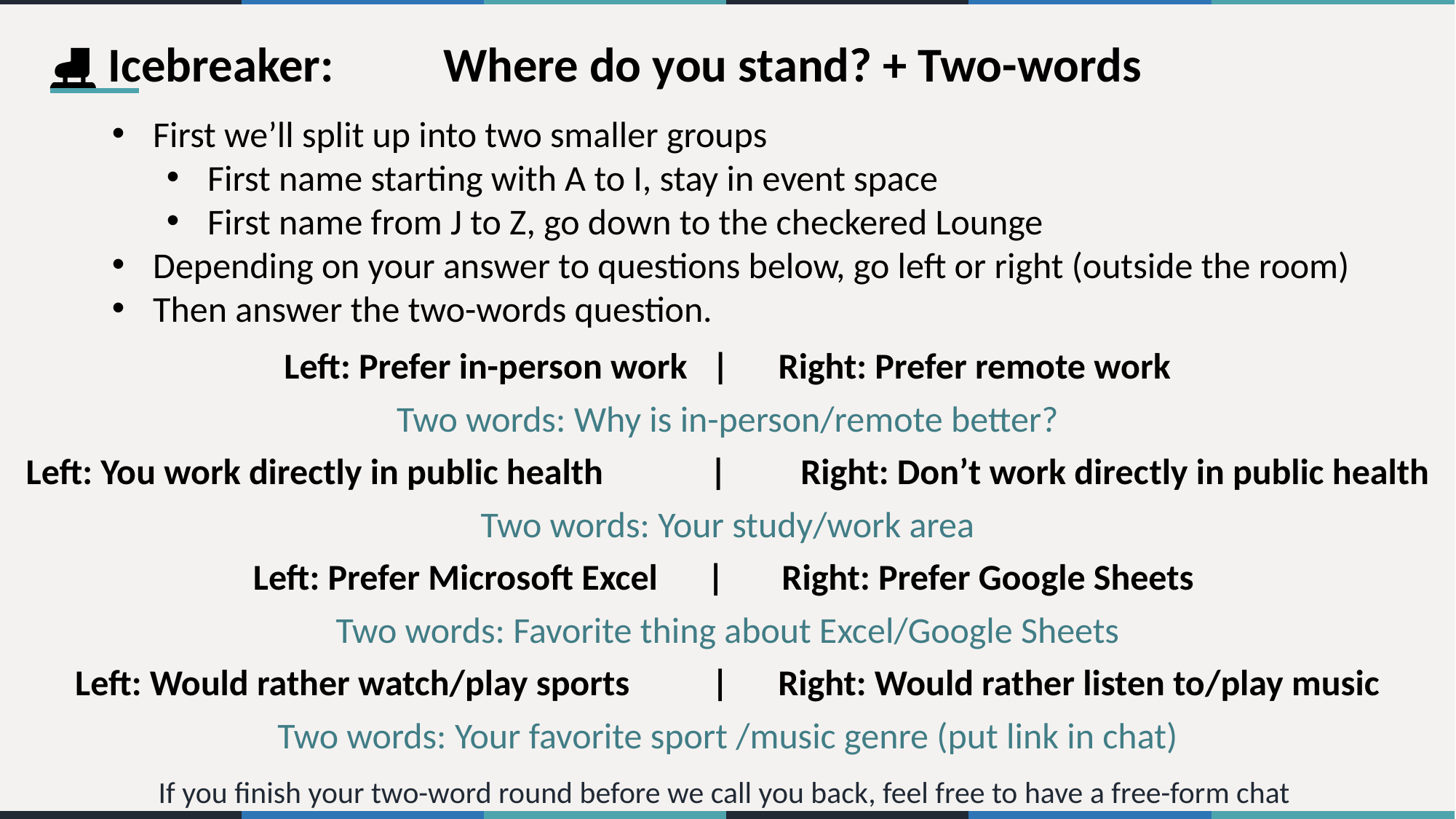

# ⛸ Icebreaker:          Where do you stand? + Two-words
First we’ll split up into two smaller groups
First name starting with A to I, stay in event space
First name from J to Z, go down to the checkered Lounge
Depending on your answer to questions below, go left or right (outside the room)
Then answer the two-words question.
Left: Prefer in-person work   |      Right: Prefer remote work
Two words: Why is in-person/remote better?
Left: You work directly in public health             |         Right: Don’t work directly in public health
Two words: Your study/work area
Left: Prefer Microsoft Excel      |       Right: Prefer Google Sheets
Two words: Favorite thing about Excel/Google Sheets
Left: Would rather watch/play sports          |      Right: Would rather listen to/play music
Two words: Your favorite sport /music genre (put link in chat)
If you finish your two-word round before we call you back, feel free to have a free-form chat